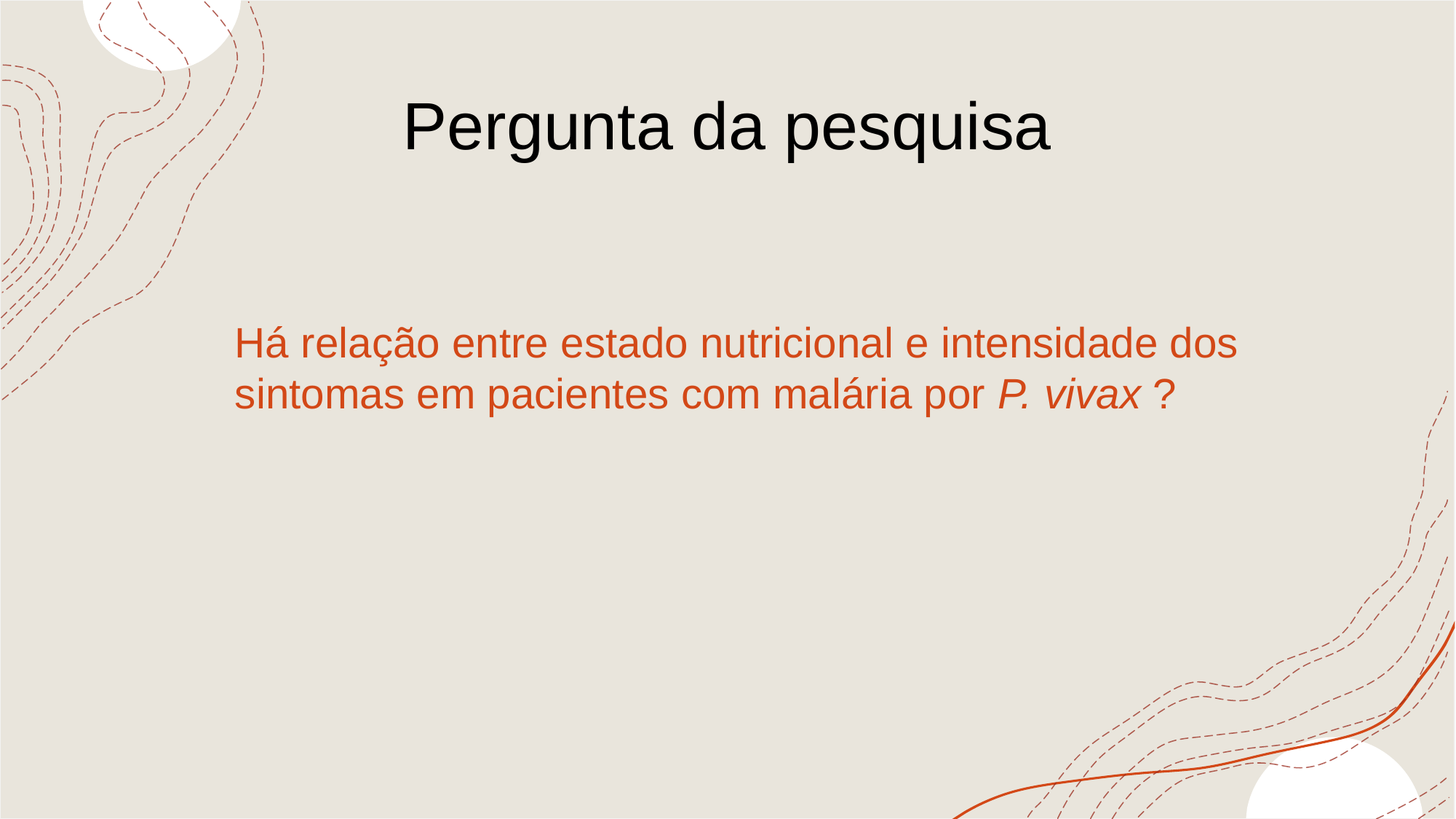

# Pergunta da pesquisa
Há relação entre estado nutricional e intensidade dos sintomas em pacientes com malária por P. vivax ?